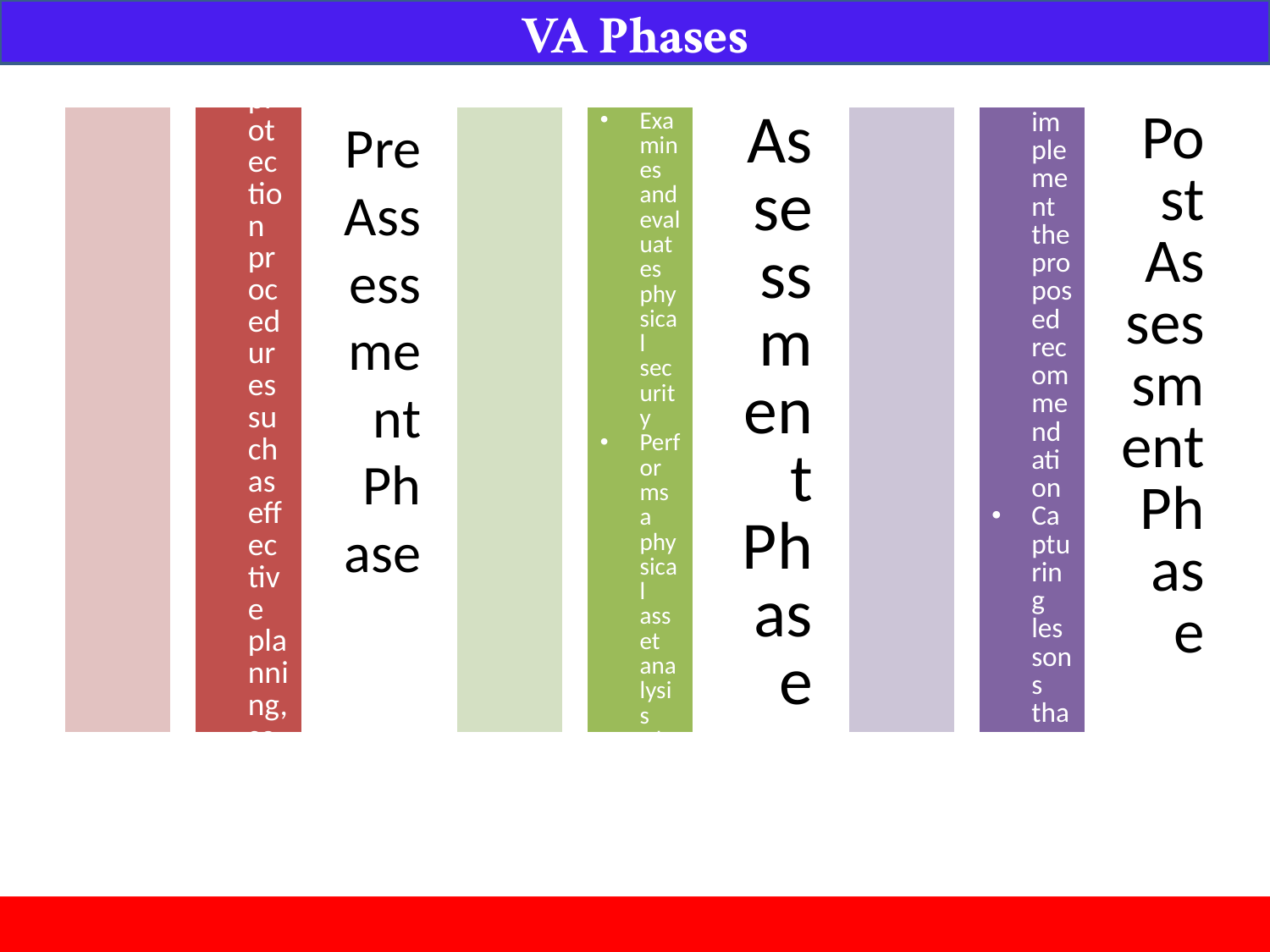

VA Phases
Pre Assessment Phase
Assessment Phase
Post Assessment Phase
Examines and evaluates physical security
Performs a physical asset analysis